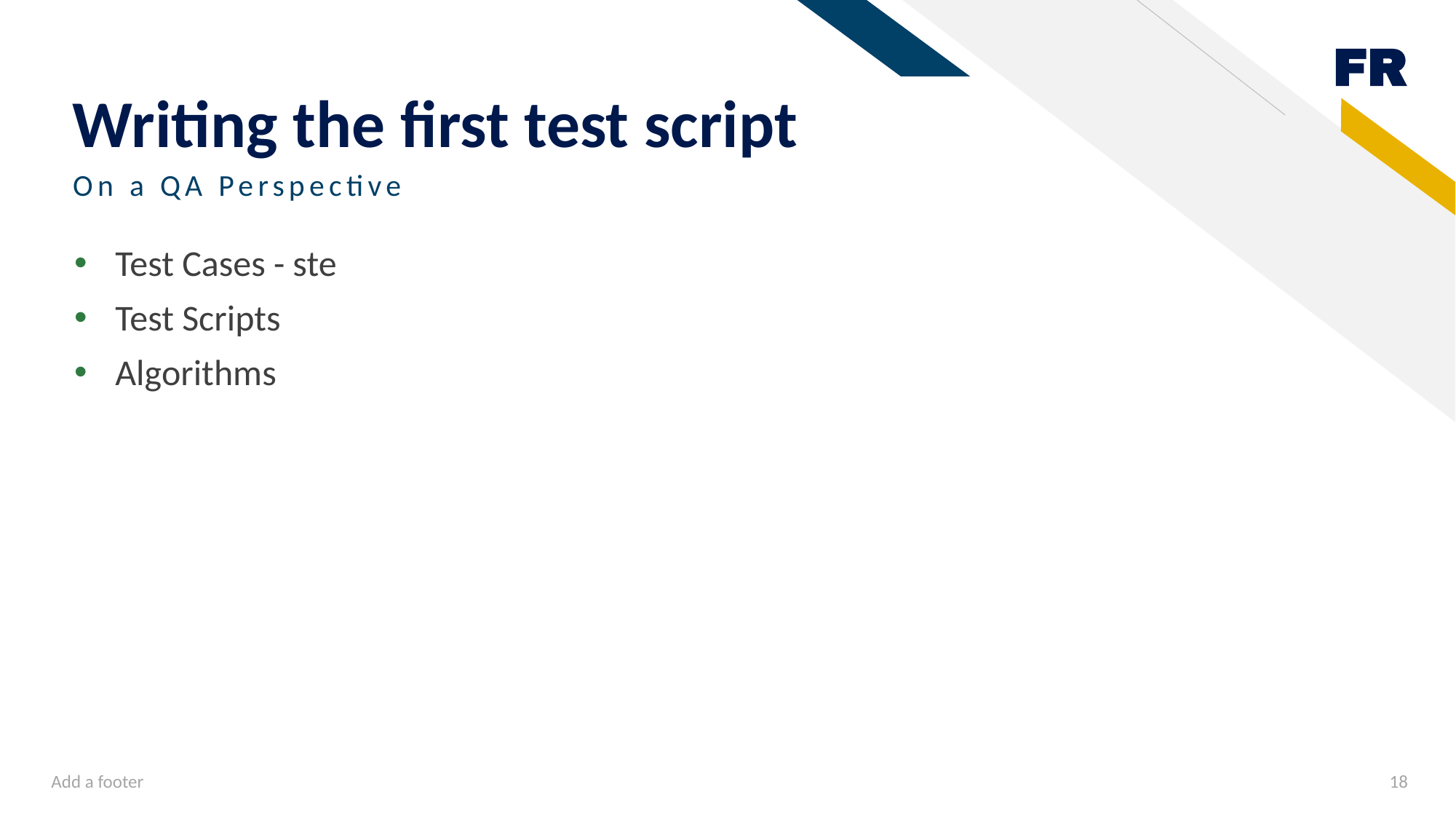

# Writing the first test script
On a QA Perspective
Test Cases - ste
Test Scripts
Algorithms

Add a footer
18